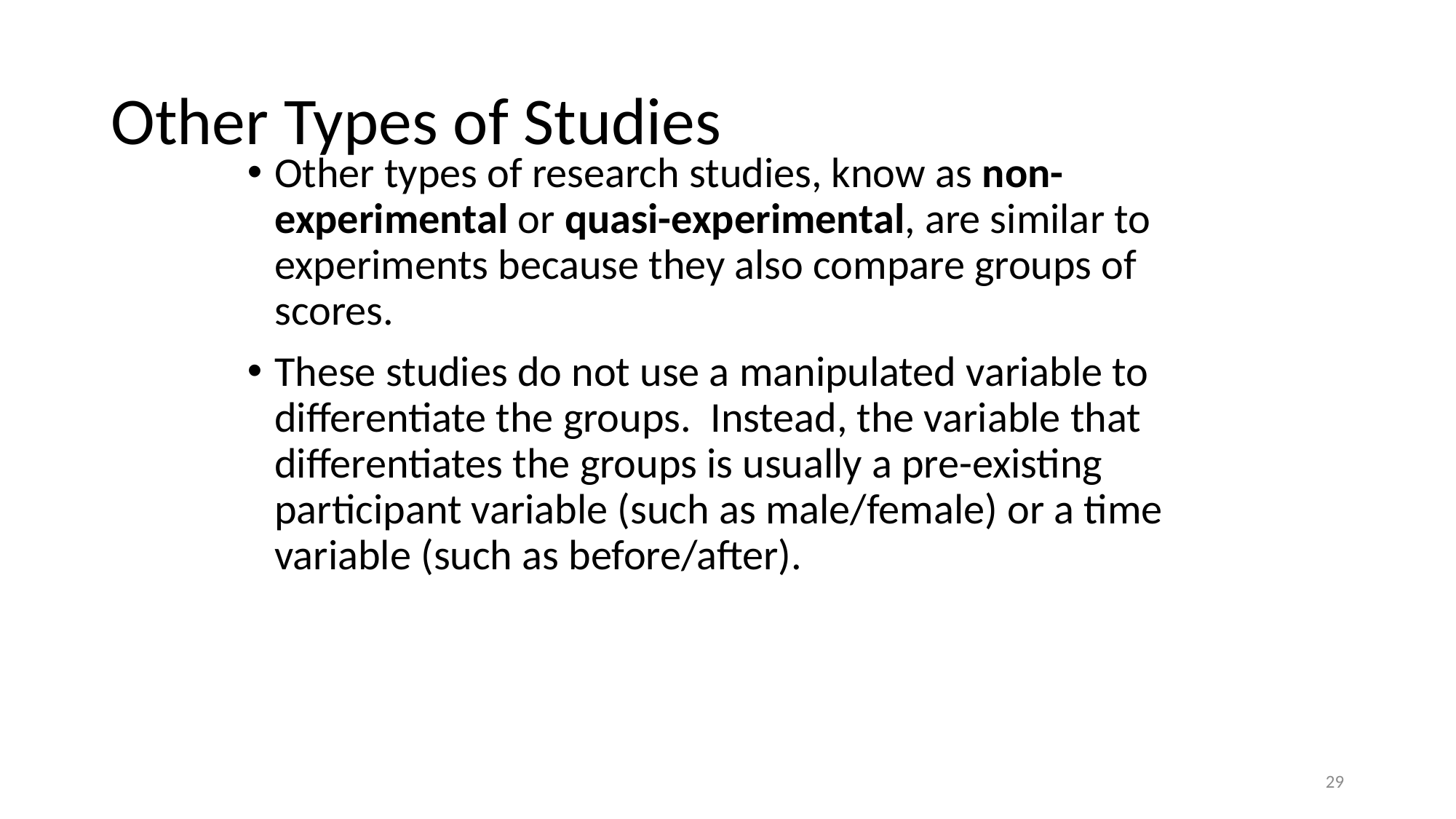

# Other Types of Studies
Other types of research studies, know as non-experimental or quasi-experimental, are similar to experiments because they also compare groups of scores.
These studies do not use a manipulated variable to differentiate the groups.  Instead, the variable that differentiates the groups is usually a pre-existing participant variable (such as male/female) or a time variable (such as before/after).
29